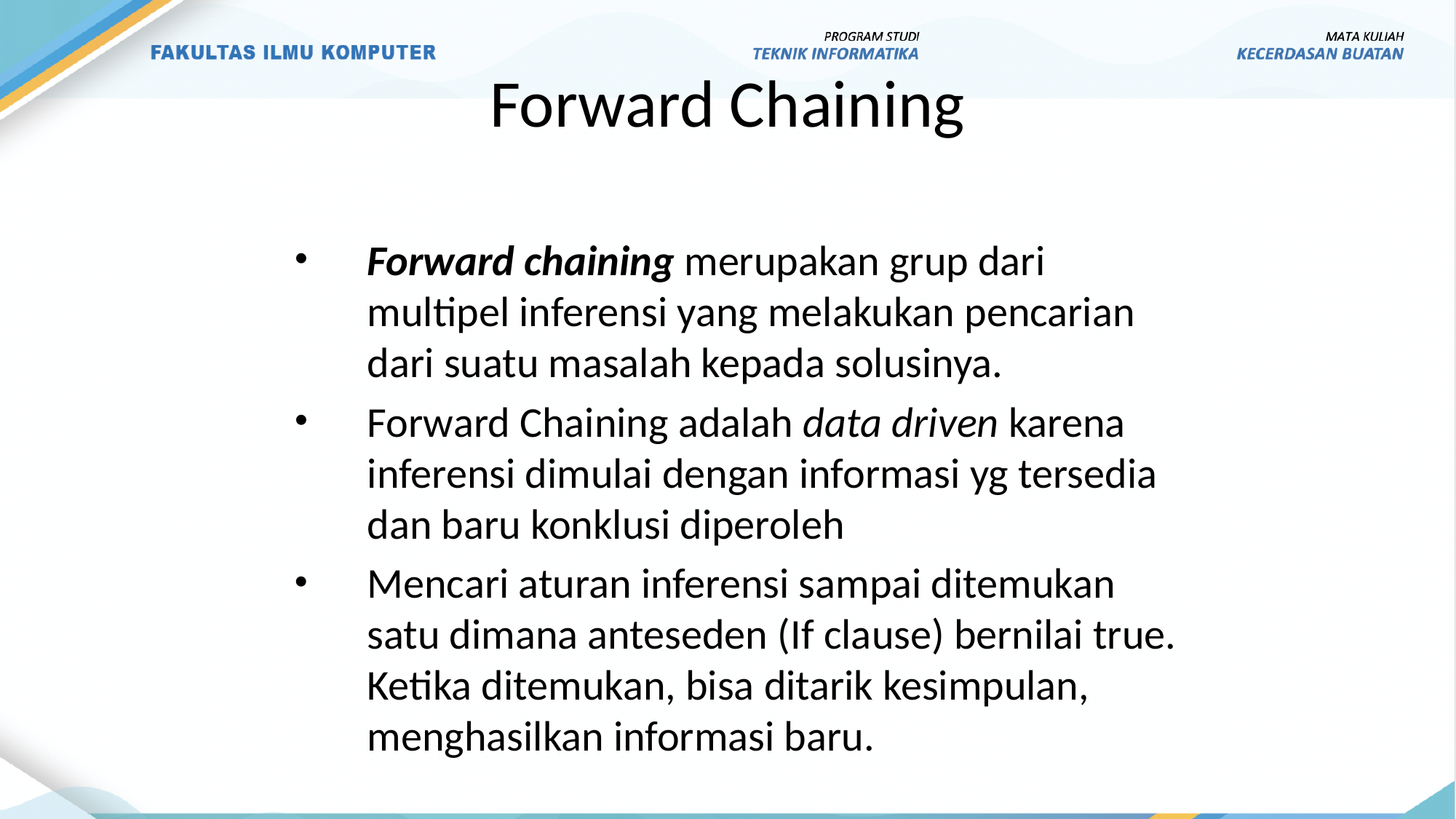

Forward Chaining
Forward chaining merupakan grup dari multipel inferensi yang melakukan pencarian dari suatu masalah kepada solusinya.
Forward Chaining adalah data driven karena inferensi dimulai dengan informasi yg tersedia dan baru konklusi diperoleh
Mencari aturan inferensi sampai ditemukan satu dimana anteseden (If clause) bernilai true. Ketika ditemukan, bisa ditarik kesimpulan, menghasilkan informasi baru.